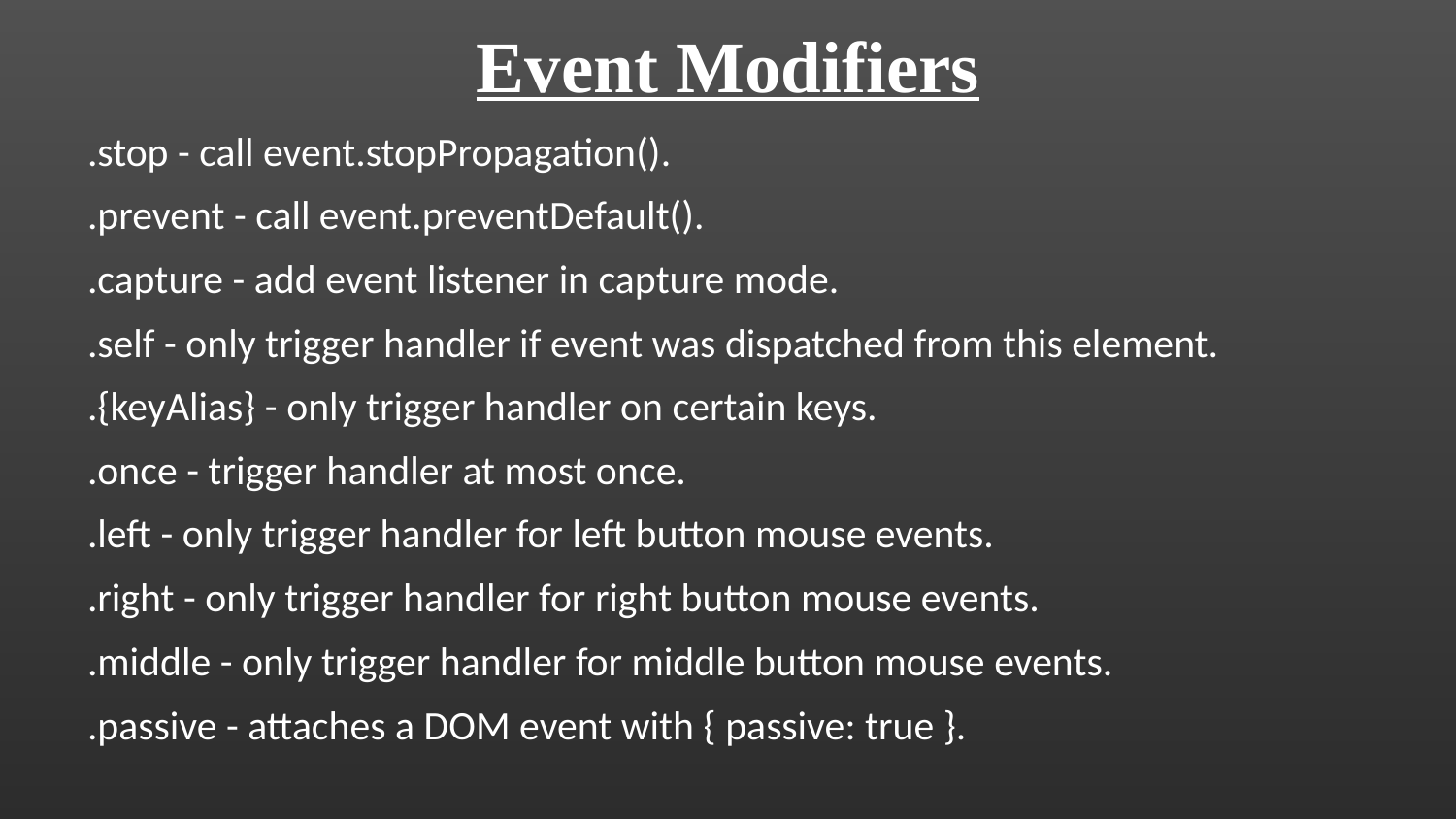

Event Modifiers
.stop - call event.stopPropagation().
.prevent - call event.preventDefault().
.capture - add event listener in capture mode.
.self - only trigger handler if event was dispatched from this element.
.{keyAlias} - only trigger handler on certain keys.
.once - trigger handler at most once.
.left - only trigger handler for left button mouse events.
.right - only trigger handler for right button mouse events.
.middle - only trigger handler for middle button mouse events.
.passive - attaches a DOM event with { passive: true }.